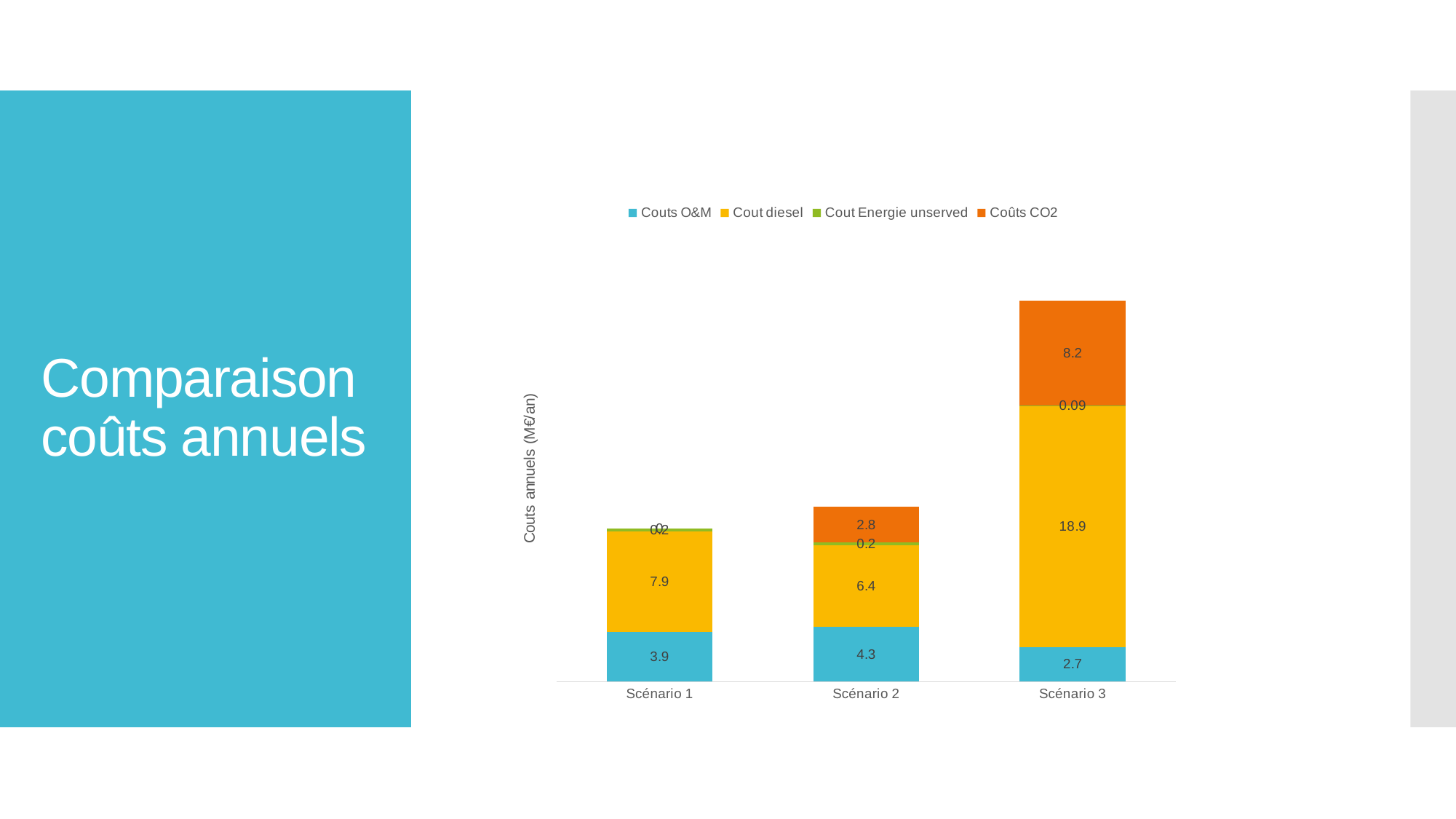

# Comparaison coûts annuels

### Chart

| Category | Couts O&M | Cout diesel | Cout Energie unserved | Coûts CO2 |
|---|---|---|---|---|
| Scénario 1 | 3.9 | 7.9 | 0.2 | 0.0 |
| Scénario 2 | 4.3 | 6.4 | 0.2 | 2.8 |
| Scénario 3 | 2.7 | 18.9 | 0.09 | 8.2 |